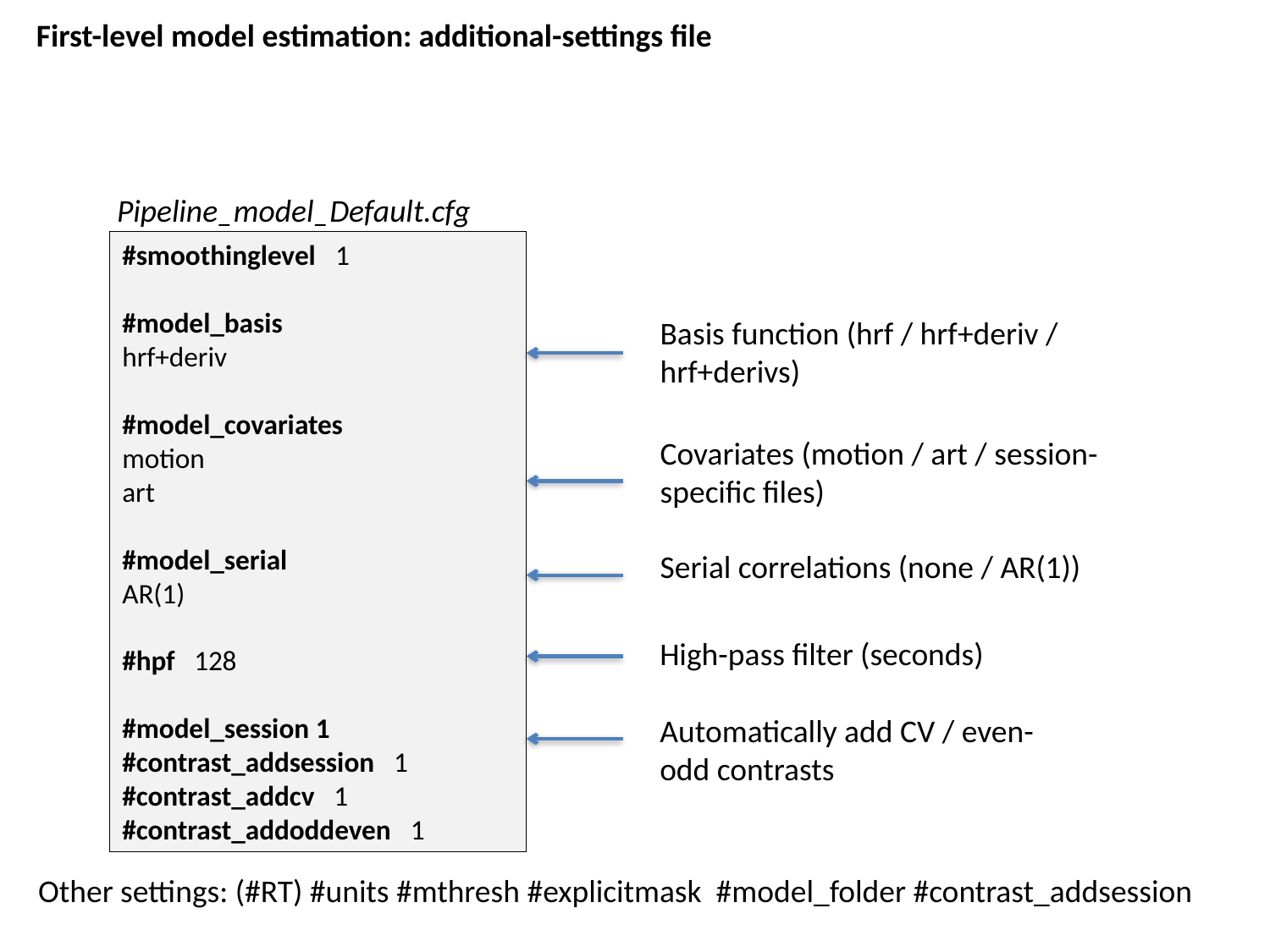

First-level model estimation: additional-settings file
Pipeline_model_Default.cfg
#smoothinglevel   1

#model_basis
hrf+deriv

#model_covariates
motion
art

#model_serial
AR(1)

#hpf   128

#model_session 1
#contrast_addsession   1
#contrast_addcv   1
#contrast_addoddeven   1
Basis function (hrf / hrf+deriv / hrf+derivs)
Covariates (motion / art / session-specific files)
Serial correlations (none / AR(1))
High-pass filter (seconds)
Automatically add CV / even-odd contrasts
Other settings: (#RT) #units #mthresh #explicitmask  #model_folder #contrast_addsession